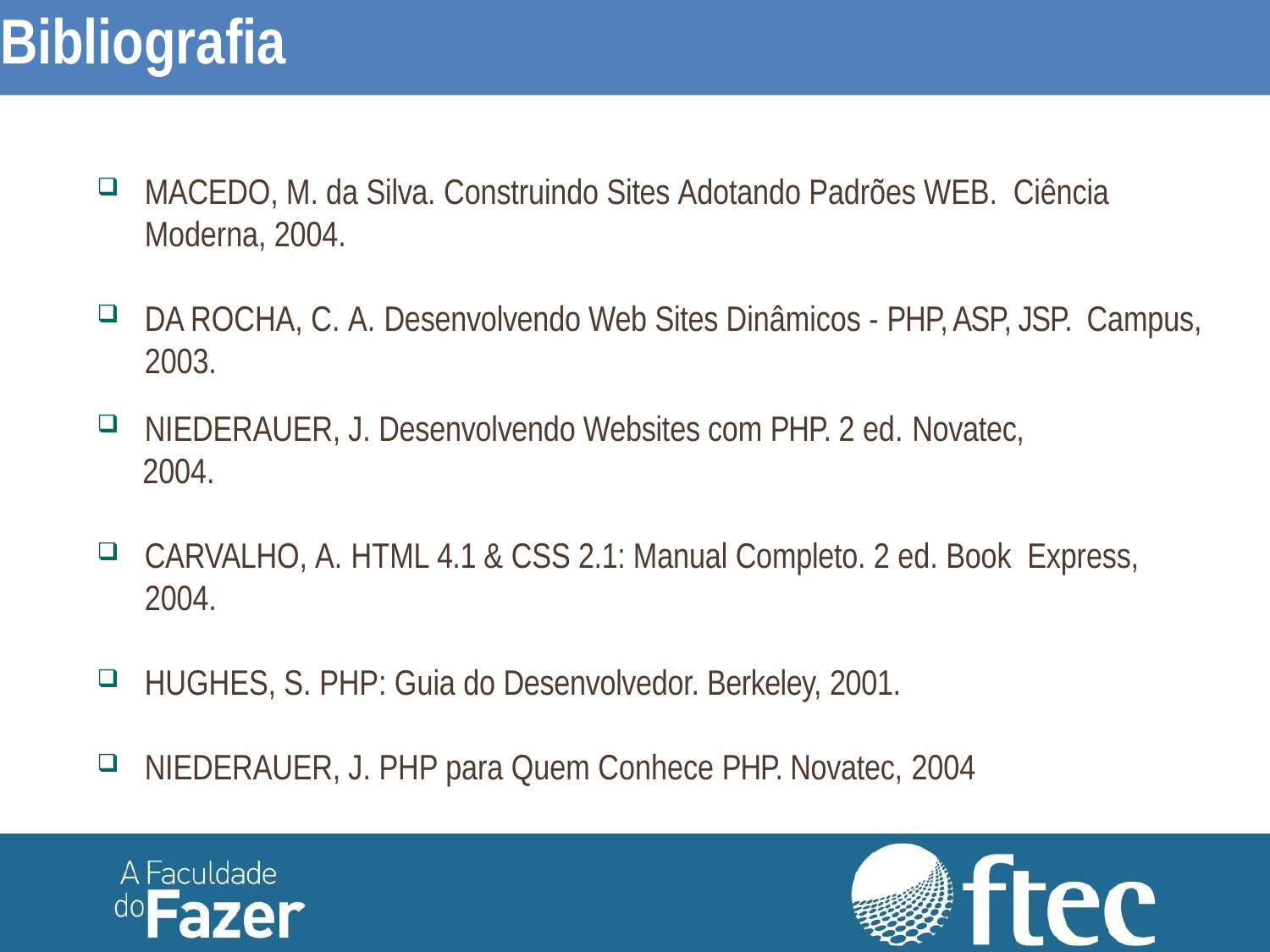

Bibliografia
MACEDO, M. da Silva. Construindo Sites Adotando Padrões WEB.  Ciência Moderna, 2004.

DA ROCHA, C. A. Desenvolvendo Web Sites Dinâmicos - PHP, ASP, JSP.  Campus, 2003.

NIEDERAUER, J. Desenvolvendo Websites com PHP. 2 ed. Novatec,
2004.

CARVALHO, A. HTML 4.1 & CSS 2.1: Manual Completo. 2 ed. Book  Express, 2004.

HUGHES, S. PHP: Guia do Desenvolvedor. Berkeley, 2001.

NIEDERAUER, J. PHP para Quem Conhece PHP. Novatec, 2004